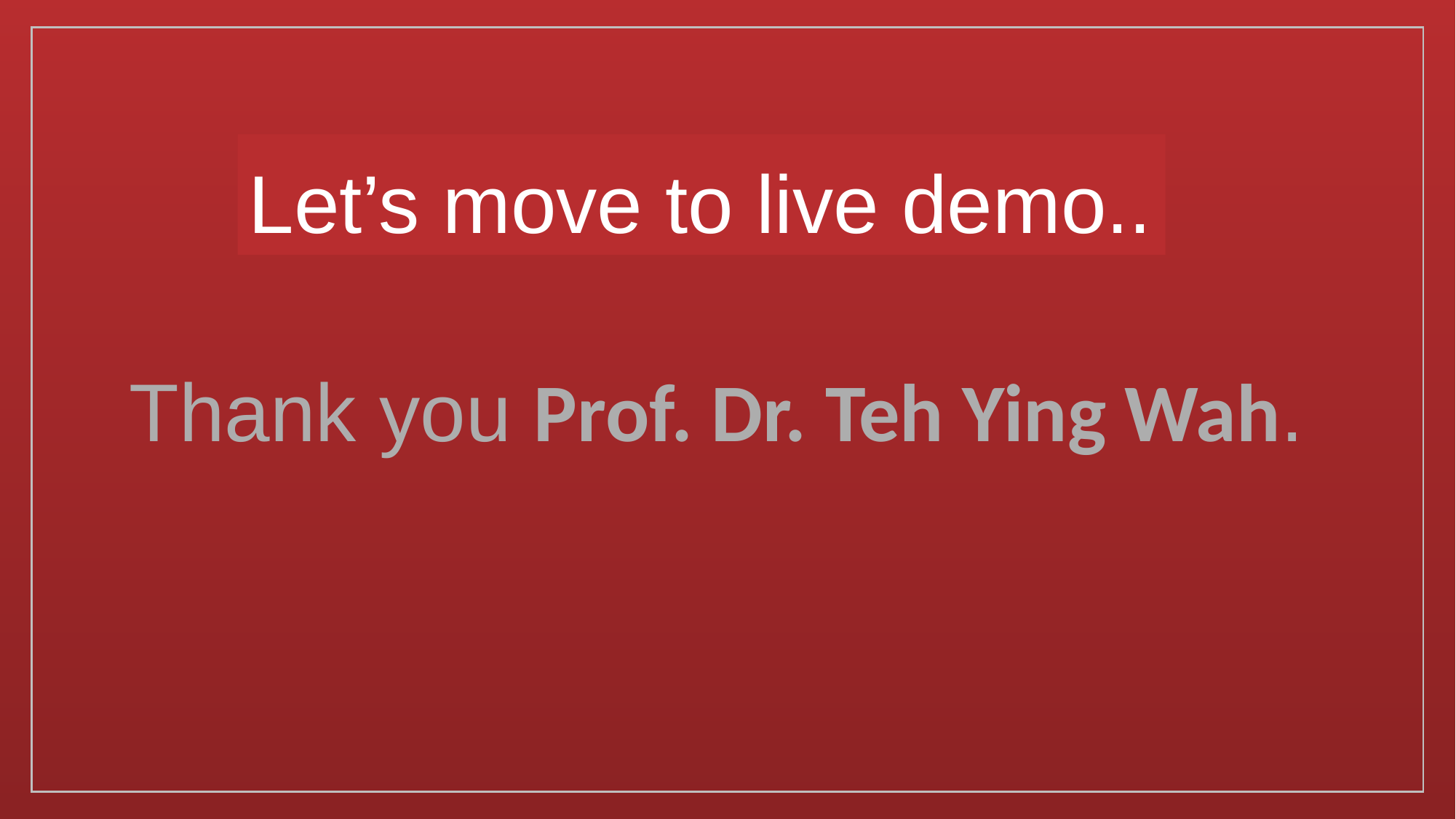

# Let’s move to live demo..
Thank you Prof. Dr. Teh Ying Wah.